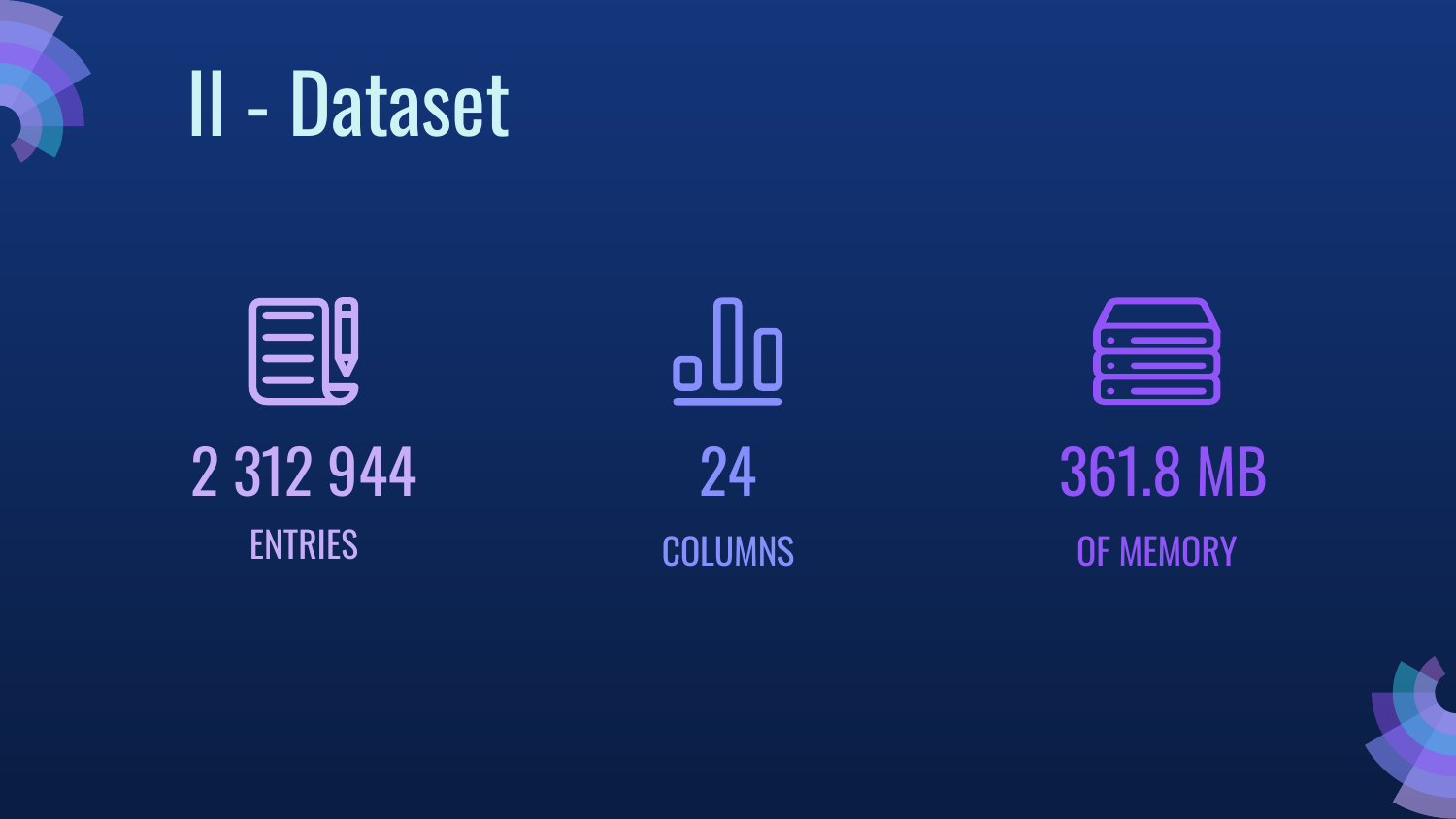

# II - Dataset

361.8 MB
2 312 944
24
OF MEMORY
ENTRIES
COLUMNS